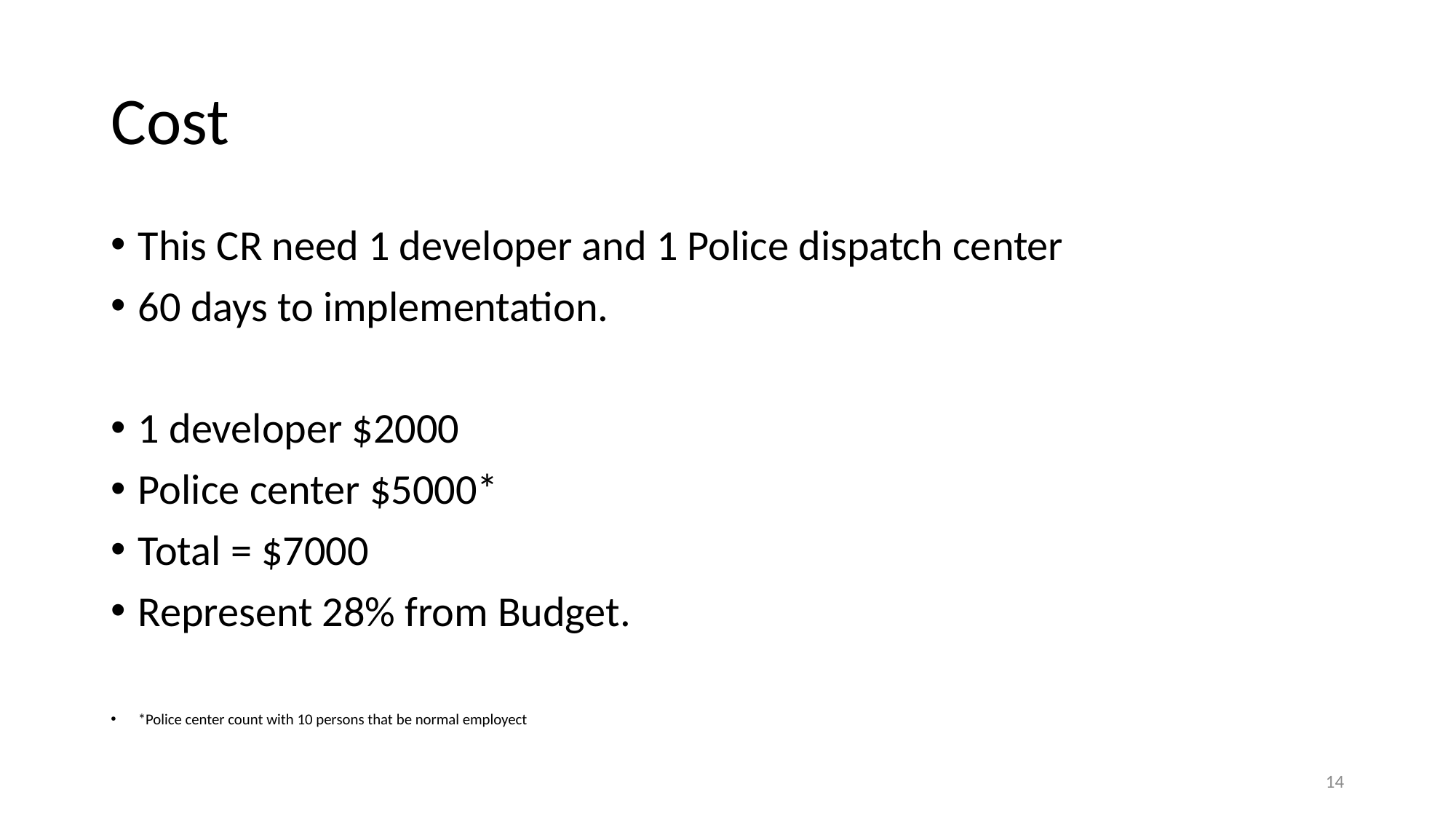

# Cost
This CR need 1 developer and 1 Police dispatch center
60 days to implementation.

1 developer $2000
Police center $5000*
Total = $7000
Represent 28% from Budget.

*Police center count with 10 persons that be normal employect
14